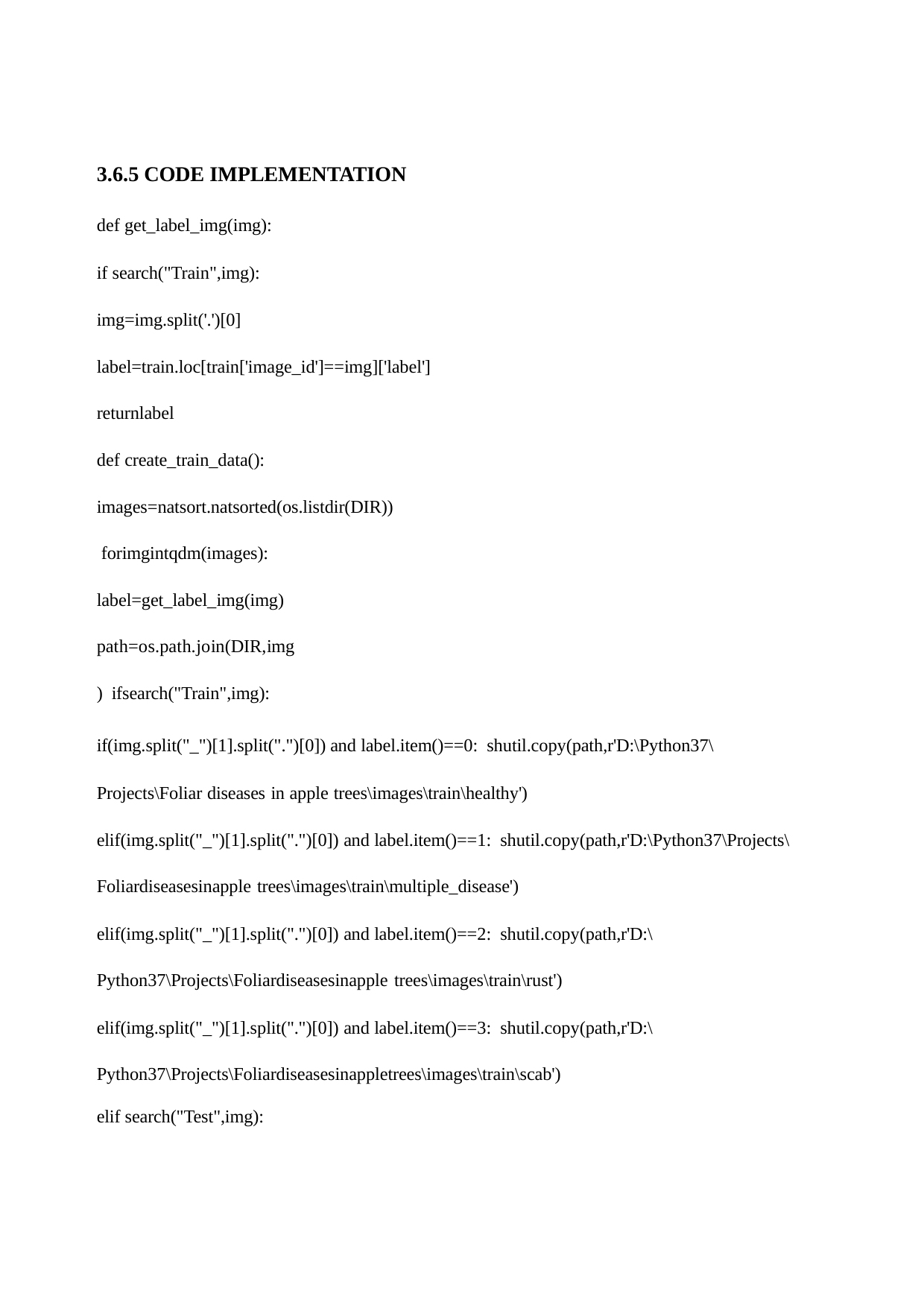

3.6.5 CODE IMPLEMENTATION

def get_label_img(img):

if search("Train",img):
img=img.split('.')[0]  label=train.loc[train['image_id']==img]['label']  returnlabel
def create_train_data():  images=natsort.natsorted(os.listdir(DIR))  forimgintqdm(images):
label=get_label_img(img)  path=os.path.join(DIR,img)  ifsearch("Train",img):
if(img.split("_")[1].split(".")[0]) and label.item()==0:  shutil.copy(path,r'D:\Python37\Projects\Foliar diseases in apple trees\images\train\healthy')
elif(img.split("_")[1].split(".")[0]) and label.item()==1:  shutil.copy(path,r'D:\Python37\Projects\Foliardiseasesinapple trees\images\train\multiple_disease')
elif(img.split("_")[1].split(".")[0]) and label.item()==2:  shutil.copy(path,r'D:\Python37\Projects\Foliardiseasesinapple trees\images\train\rust')
elif(img.split("_")[1].split(".")[0]) and label.item()==3:  shutil.copy(path,r'D:\Python37\Projects\Foliardiseasesinappletrees\images\train\scab')

elif search("Test",img):